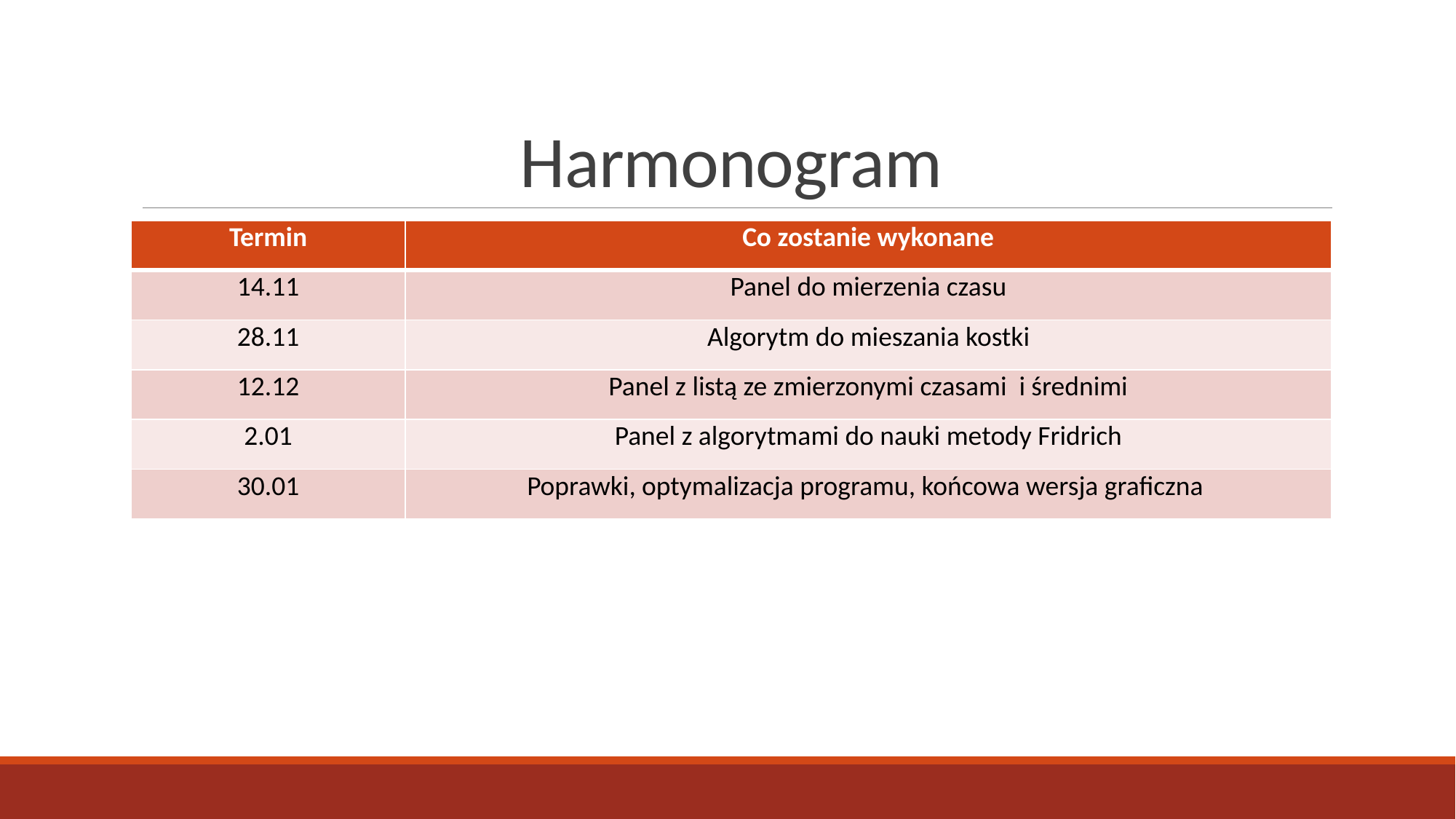

# Harmonogram
| Termin | Co zostanie wykonane |
| --- | --- |
| 14.11 | Panel do mierzenia czasu |
| 28.11 | Algorytm do mieszania kostki |
| 12.12 | Panel z listą ze zmierzonymi czasami i średnimi |
| 2.01 | Panel z algorytmami do nauki metody Fridrich |
| 30.01 | Poprawki, optymalizacja programu, końcowa wersja graficzna |